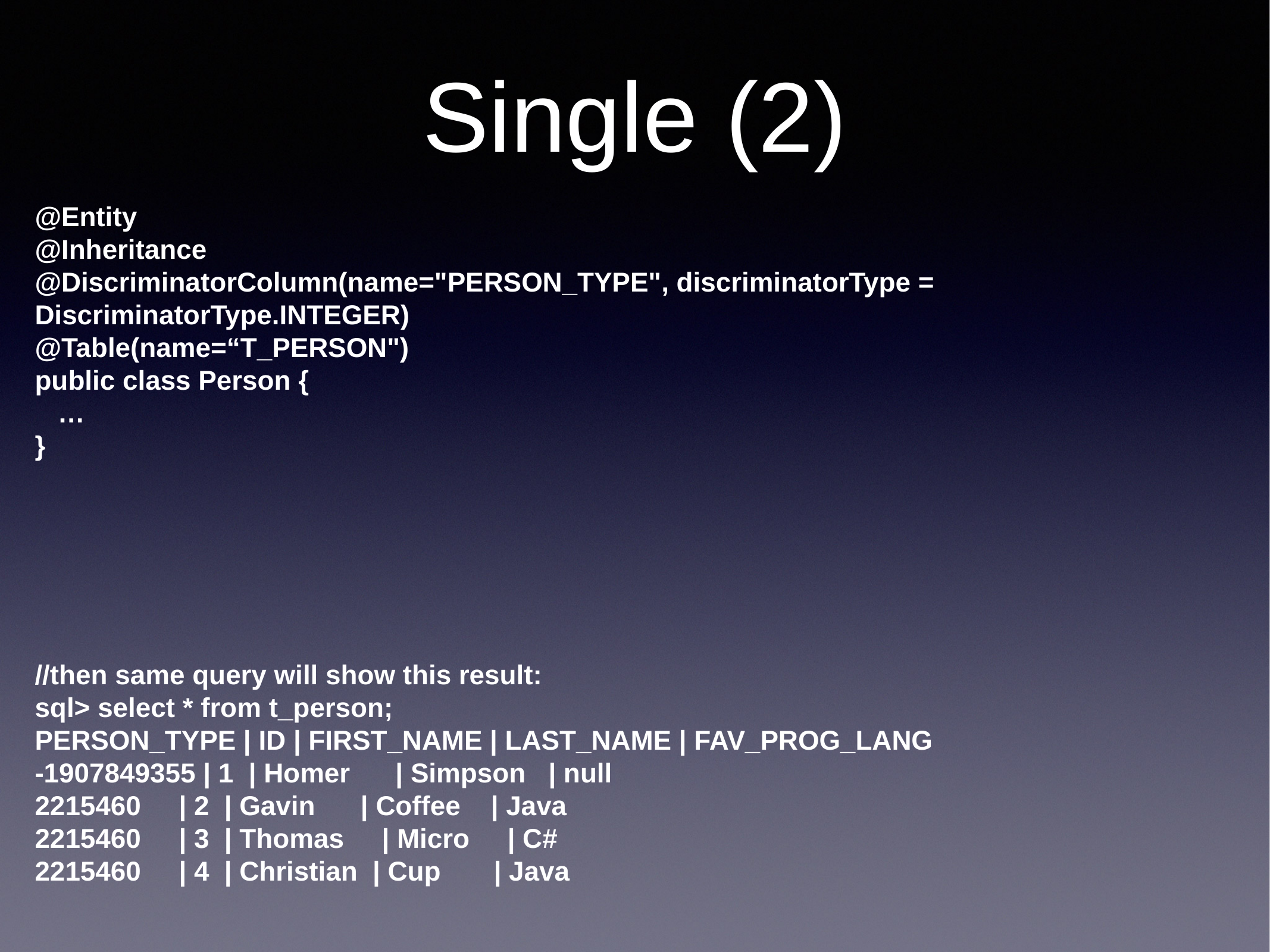

# Single (2)
@Entity
@Inheritance
@DiscriminatorColumn(name="PERSON_TYPE", discriminatorType = DiscriminatorType.INTEGER)
@Table(name=“T_PERSON")
public class Person {
   …
}

//then same query will show this result:
sql> select * from t_person;
PERSON_TYPE | ID | FIRST_NAME | LAST_NAME | FAV_PROG_LANG
-1907849355 | 1  | Homer      | Simpson   | null
2215460     | 2  | Gavin      | Coffee    | Java
2215460     | 3  | Thomas     | Micro     | C#
2215460     | 4  | Christian  | Cup       | Java